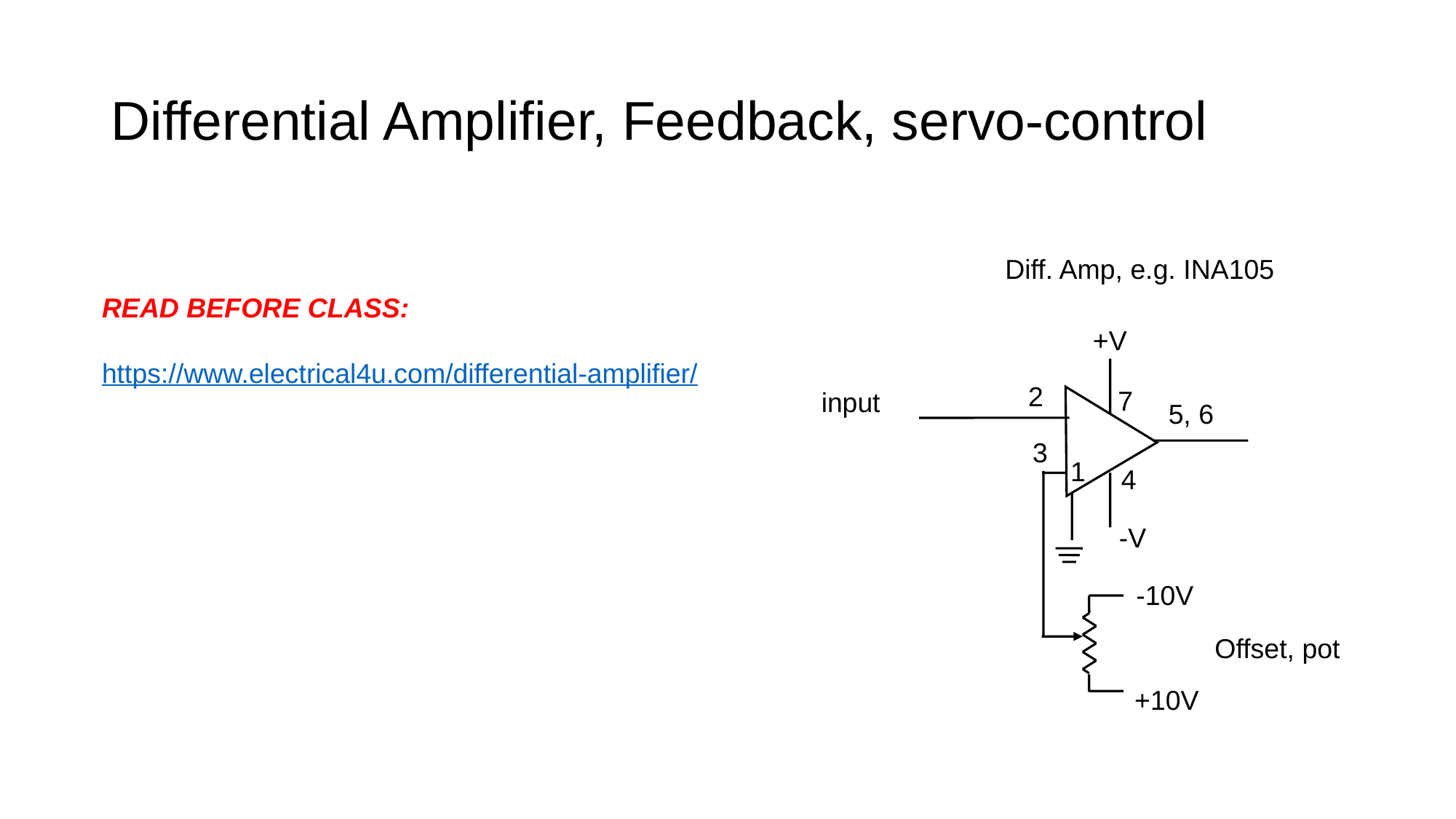

# Differential Amplifier, Feedback, servo-control
Diff. Amp, e.g. INA105
+V

2
 7
input
5, 6

3

1
 4

-V

-10V

Offset, pot

+10V
READ BEFORE CLASS:

https://www.electrical4u.com/differential-amplifier/